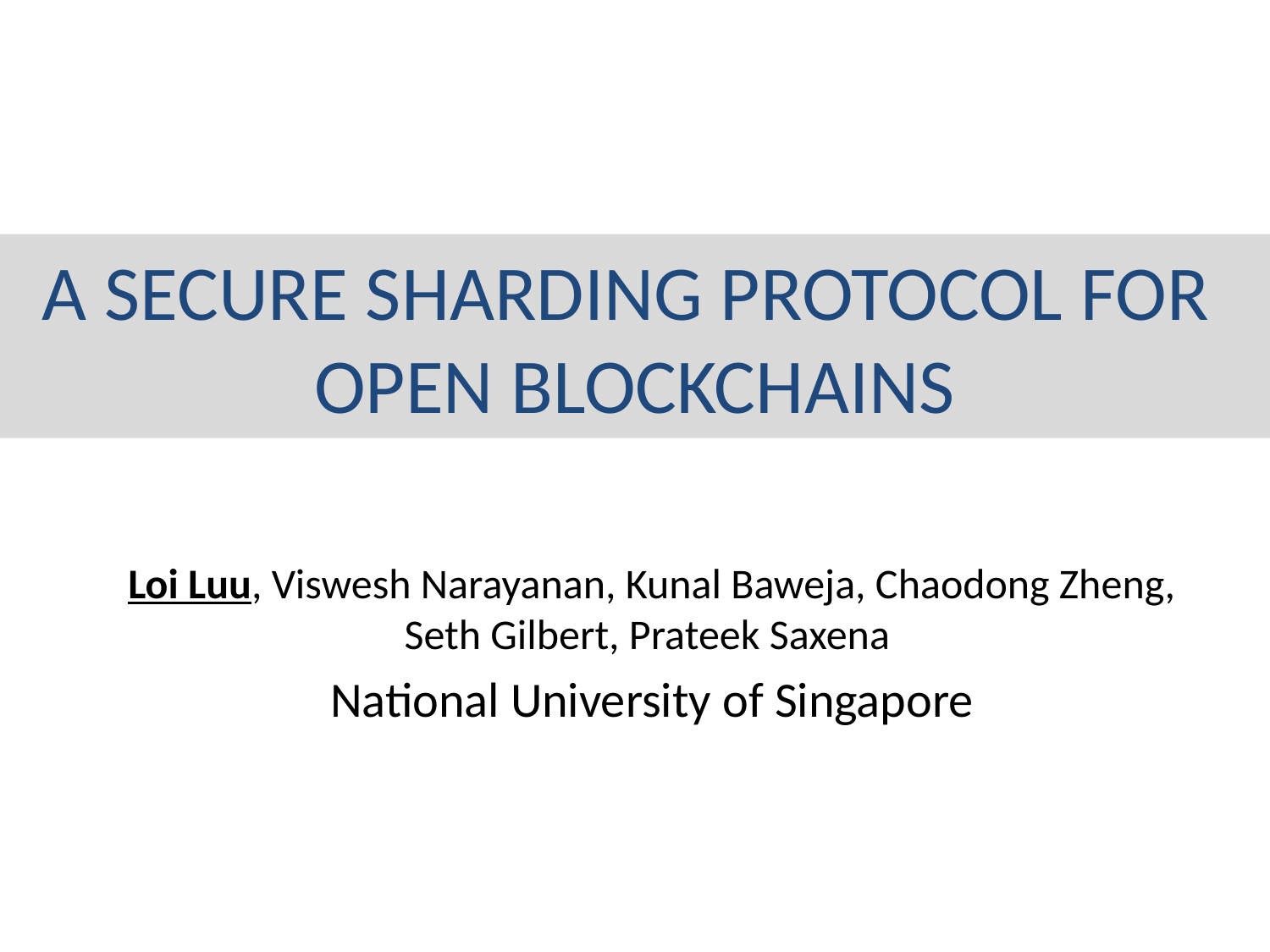

# A SECURE SHARDING PROTOCOL FOR OPEN BLOCKCHAINS
Loi Luu, Viswesh Narayanan, Kunal Baweja, Chaodong Zheng, Seth Gilbert, Prateek Saxena
National University of Singapore